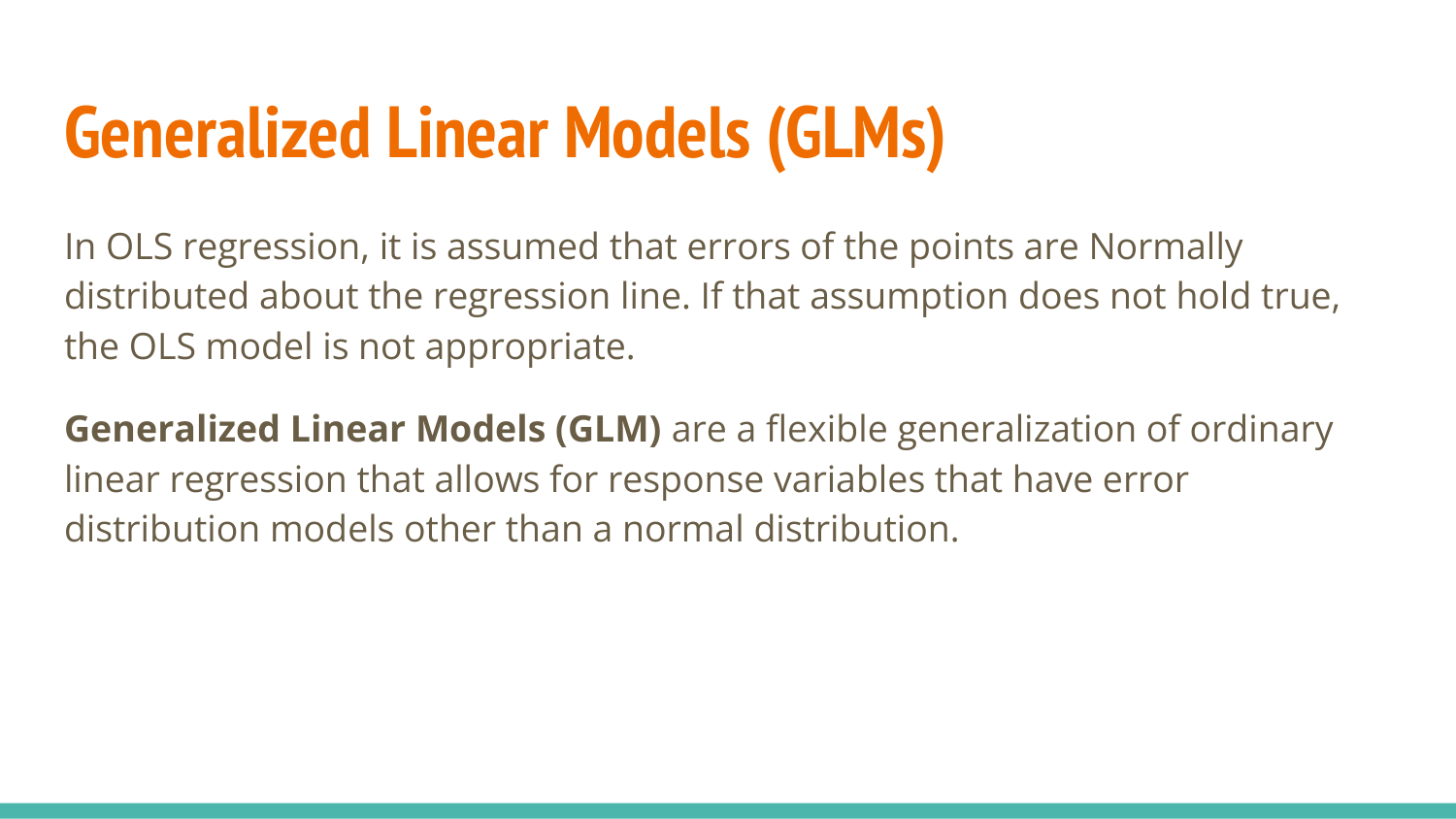

# Generalized Linear Models (GLMs)
In OLS regression, it is assumed that errors of the points are Normally distributed about the regression line. If that assumption does not hold true, the OLS model is not appropriate.
Generalized Linear Models (GLM) are a flexible generalization of ordinary linear regression that allows for response variables that have error distribution models other than a normal distribution.